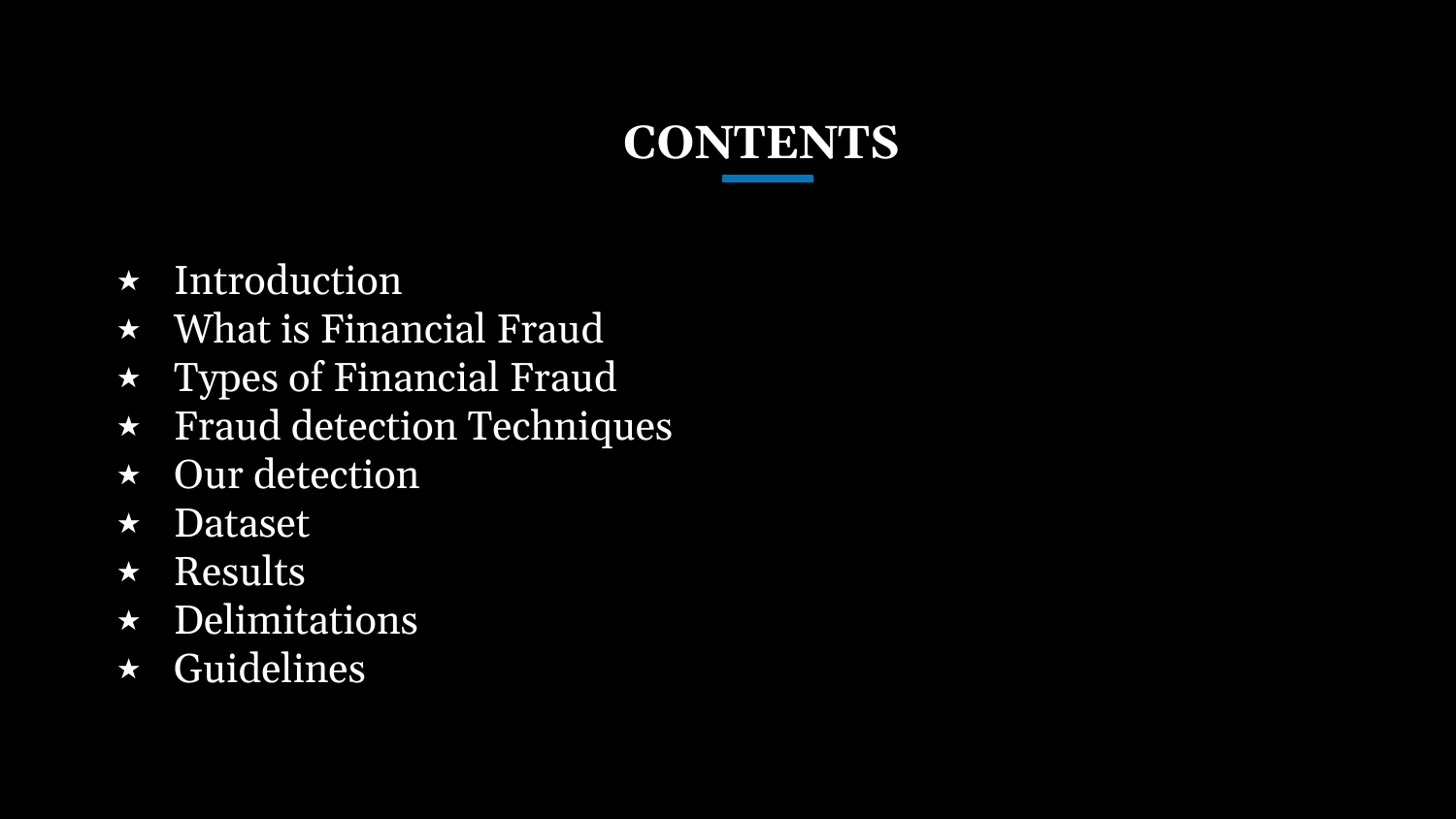

# CONTENTS

Introduction
What is Financial Fraud
Types of Financial Fraud
Fraud detection Techniques
Our detection
Dataset
Results
Delimitations
Guidelines